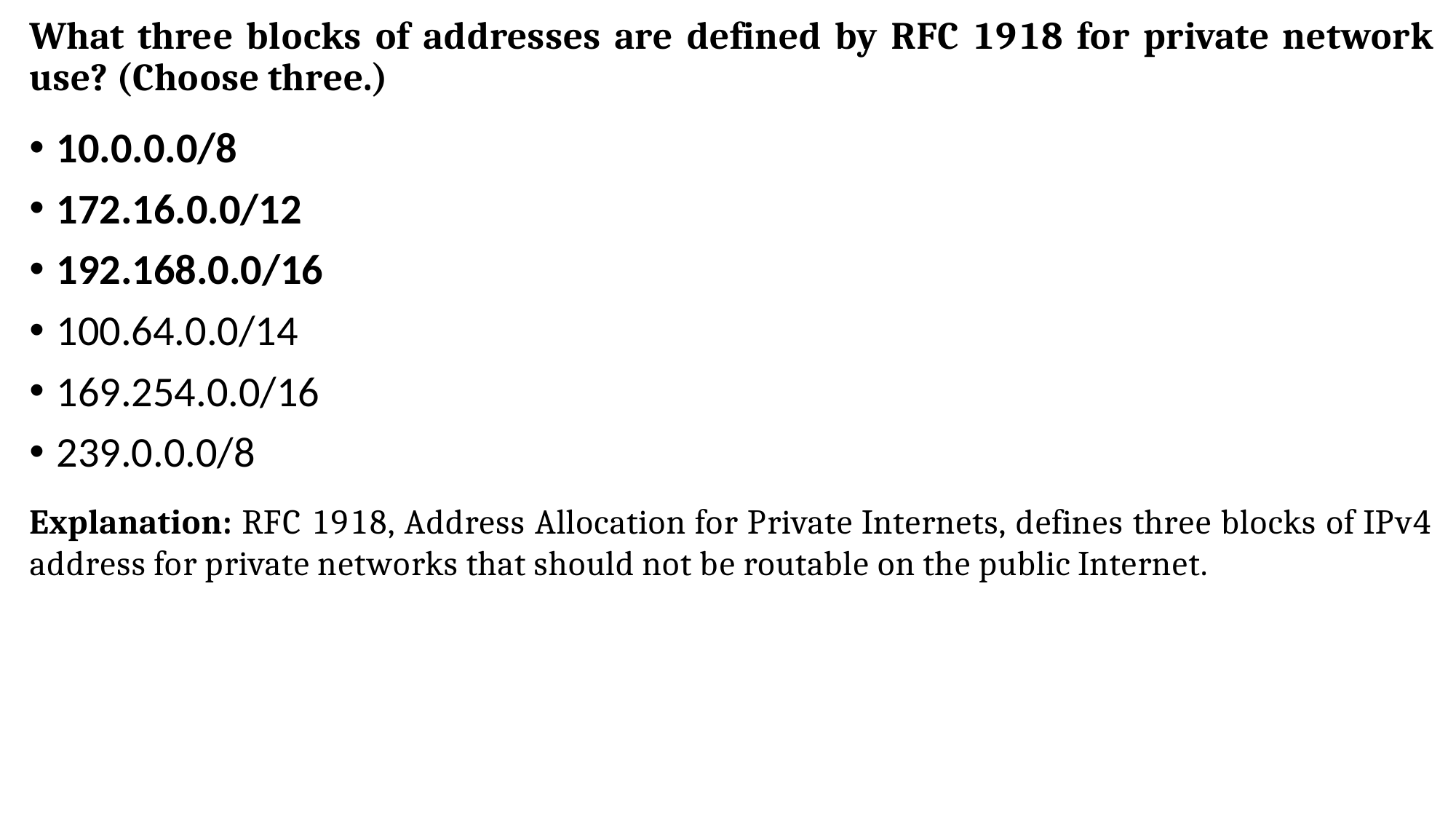

# What three blocks of addresses are defined by RFC 1918 for private network use? (Choose three.)
10.0.0.0/8
172.16.0.0/12
192.168.0.0/16
100.64.0.0/14
169.254.0.0/16
239.0.0.0/8
Explanation: RFC 1918, Address Allocation for Private Internets, defines three blocks of IPv4 address for private networks that should not be routable on the public Internet.